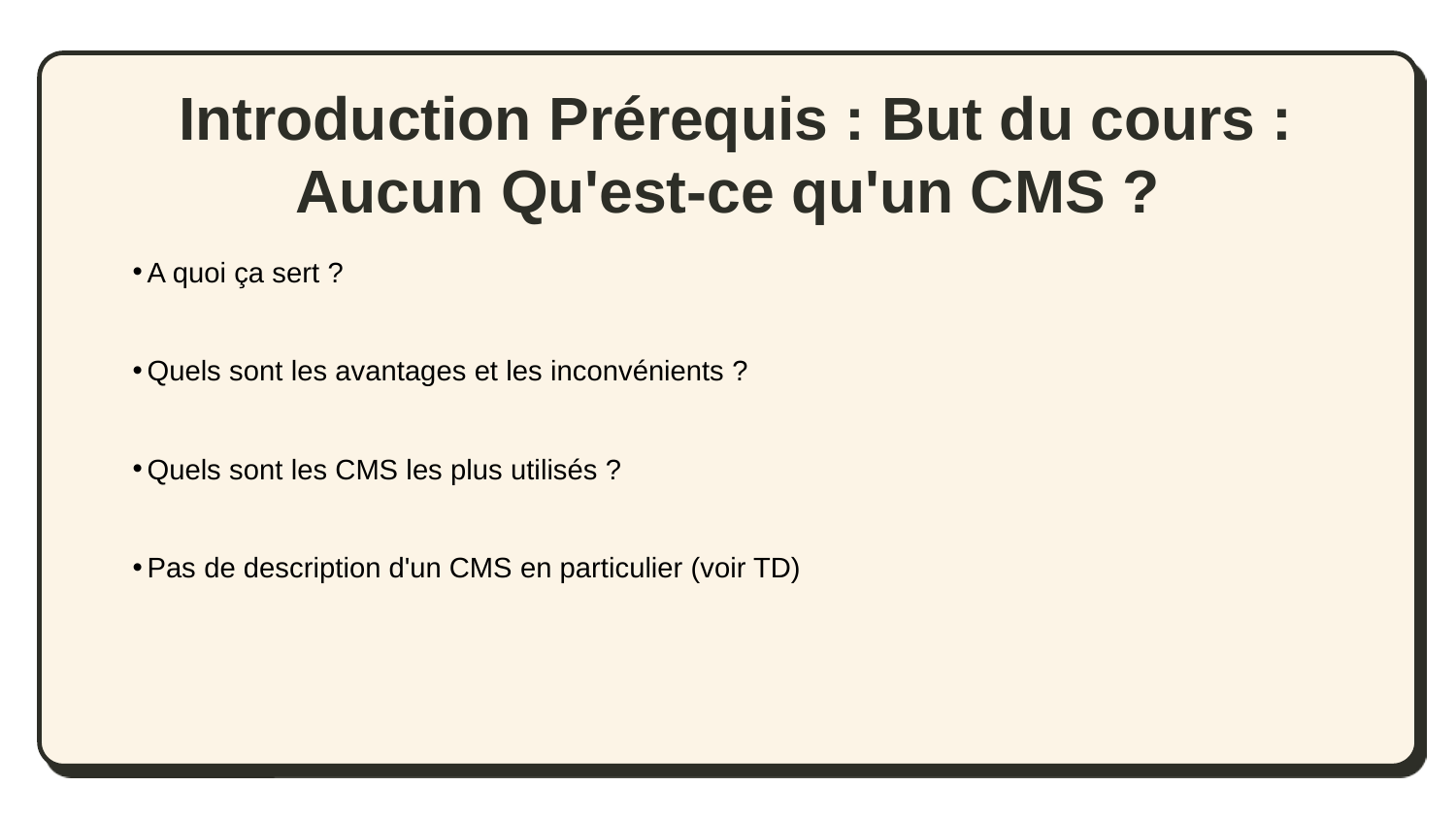

# Introduction Prérequis : But du cours : Aucun Qu'est-ce qu'un CMS ?
A quoi ça sert ?
Quels sont les avantages et les inconvénients ?
Quels sont les CMS les plus utilisés ?
Pas de description d'un CMS en particulier (voir TD)